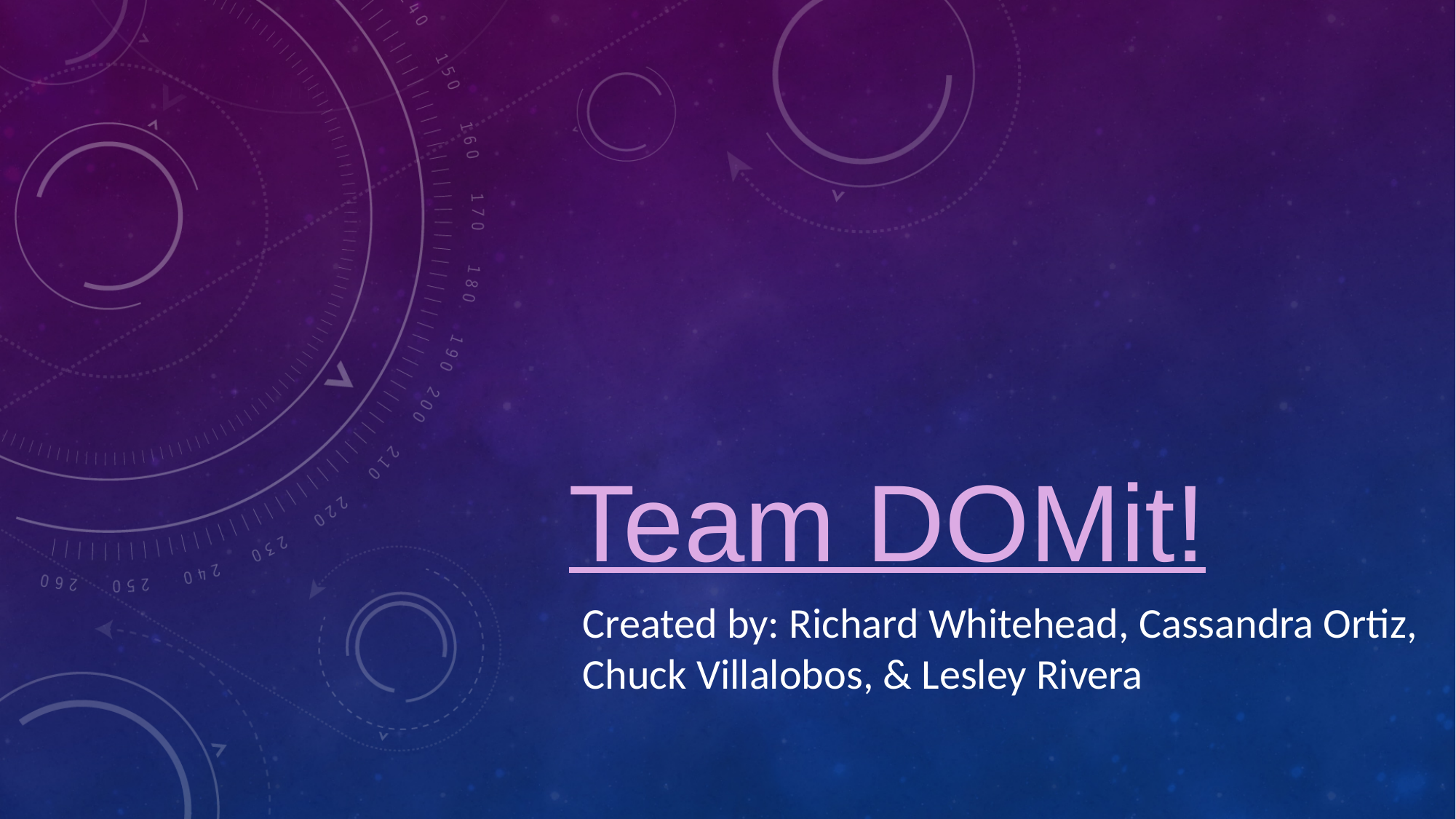

Team DOMit!
Created by: Richard Whitehead, Cassandra Ortiz, Chuck Villalobos, & Lesley Rivera